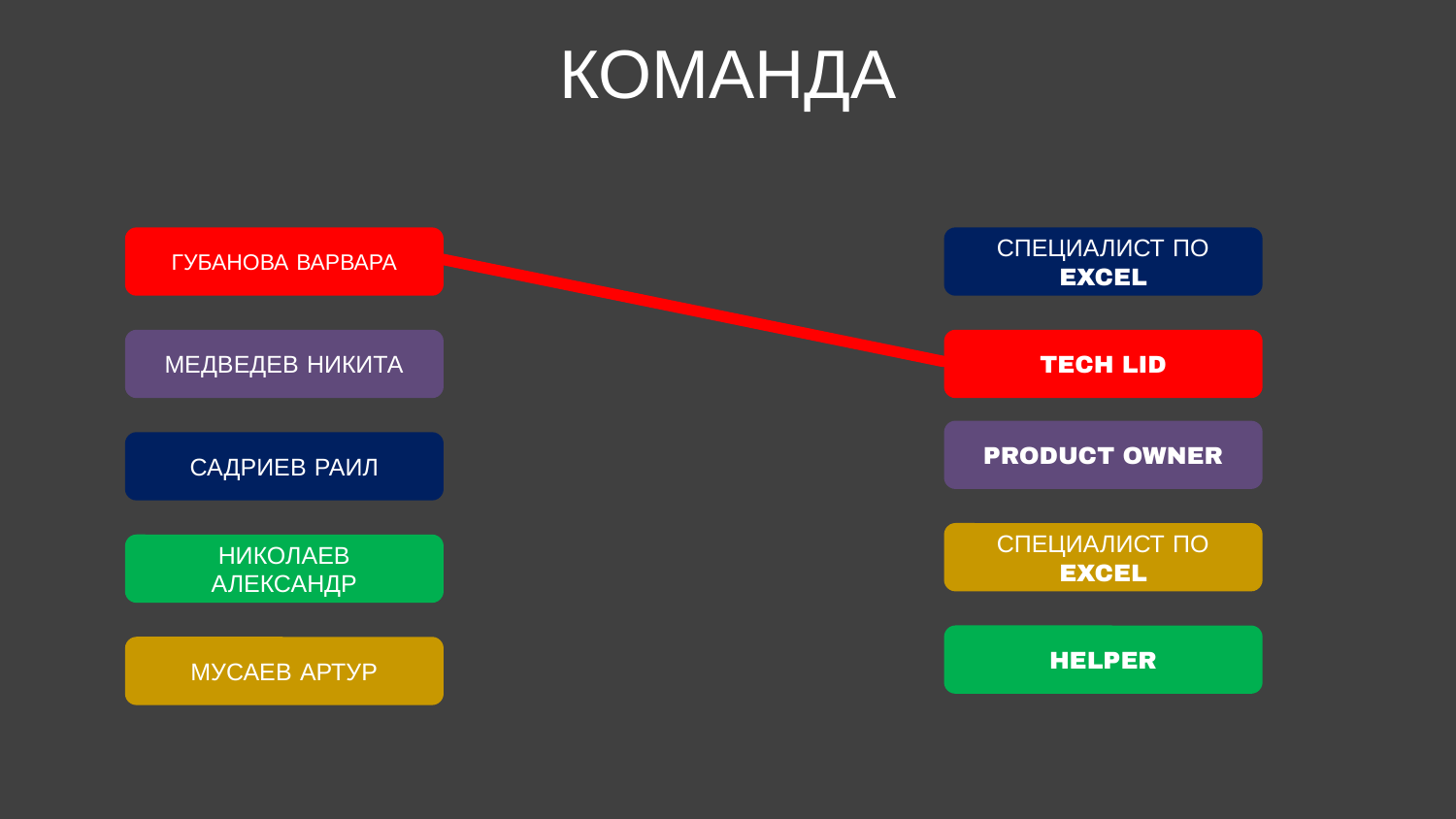

КОМАНДА
ГУБАНОВА ВАРВАРА
СПЕЦИАЛИСТ ПО EXCEL

МЕДВЕДЕВ НИКИТА
TECH LID
PRODUCT OWNER
САДРИЕВ РАИЛ
СПЕЦИАЛИСТ ПО EXCEL
НИКОЛАЕВ АЛЕКСАНДР
HELPER
МУСАЕВ АРТУР